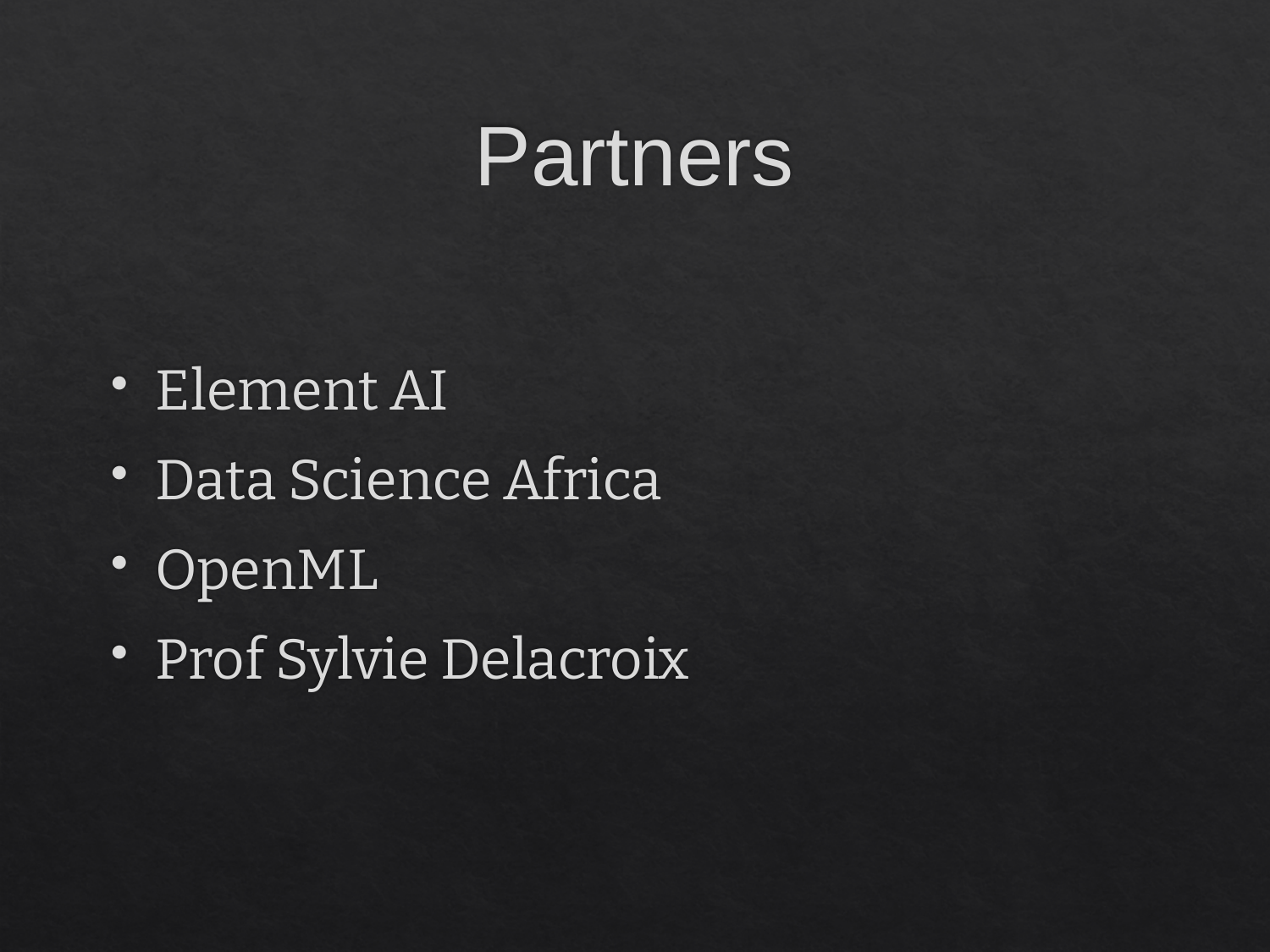

# Partners
Element AI
Data Science Africa
OpenML
Prof Sylvie Delacroix